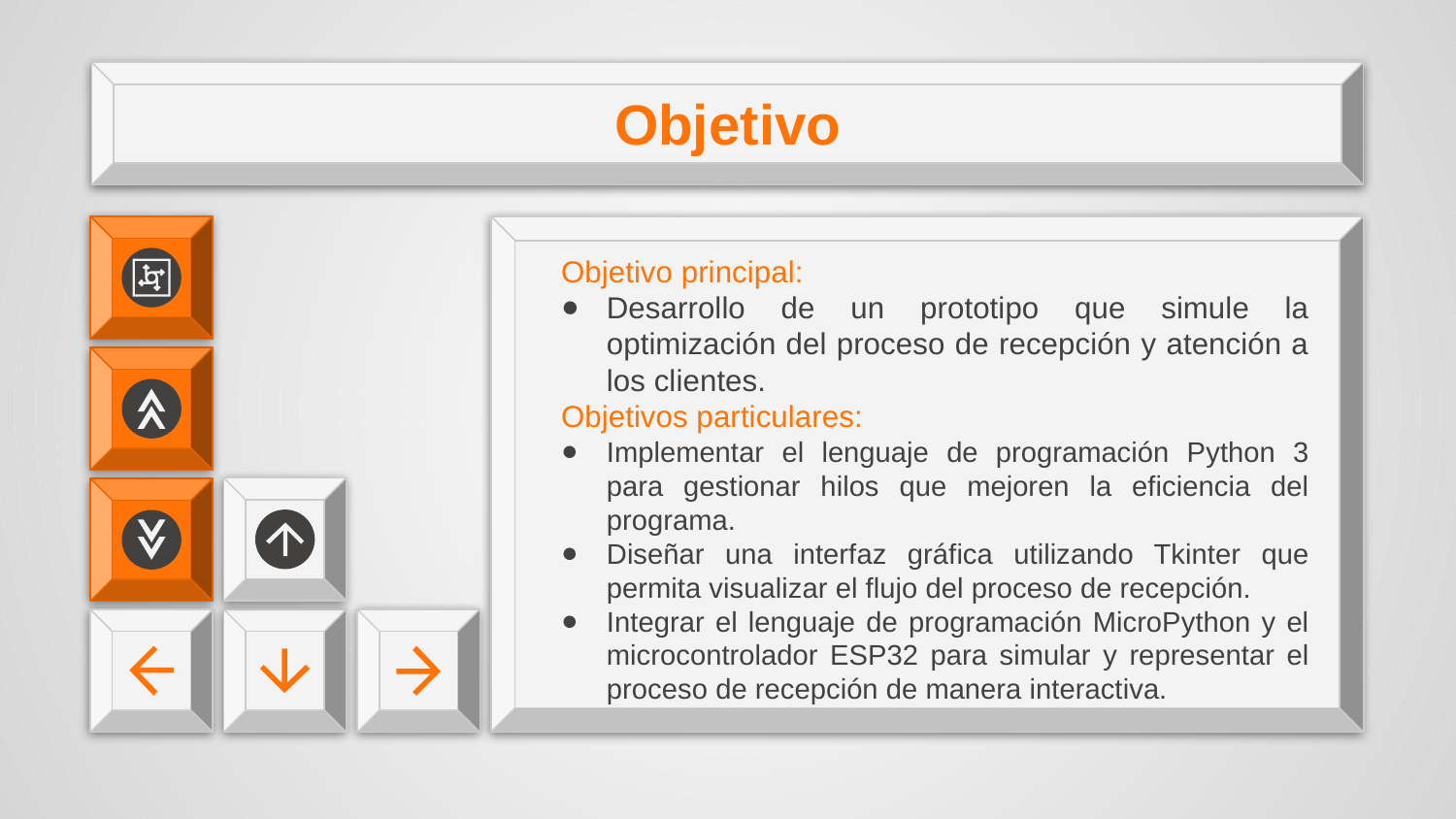

# Objetivo
Objetivo principal:
Desarrollo de un prototipo que simule la optimización del proceso de recepción y atención a los clientes.
Objetivos particulares:
Implementar el lenguaje de programación Python 3 para gestionar hilos que mejoren la eficiencia del programa.
Diseñar una interfaz gráfica utilizando Tkinter que permita visualizar el flujo del proceso de recepción.
Integrar el lenguaje de programación MicroPython y el microcontrolador ESP32 para simular y representar el proceso de recepción de manera interactiva.